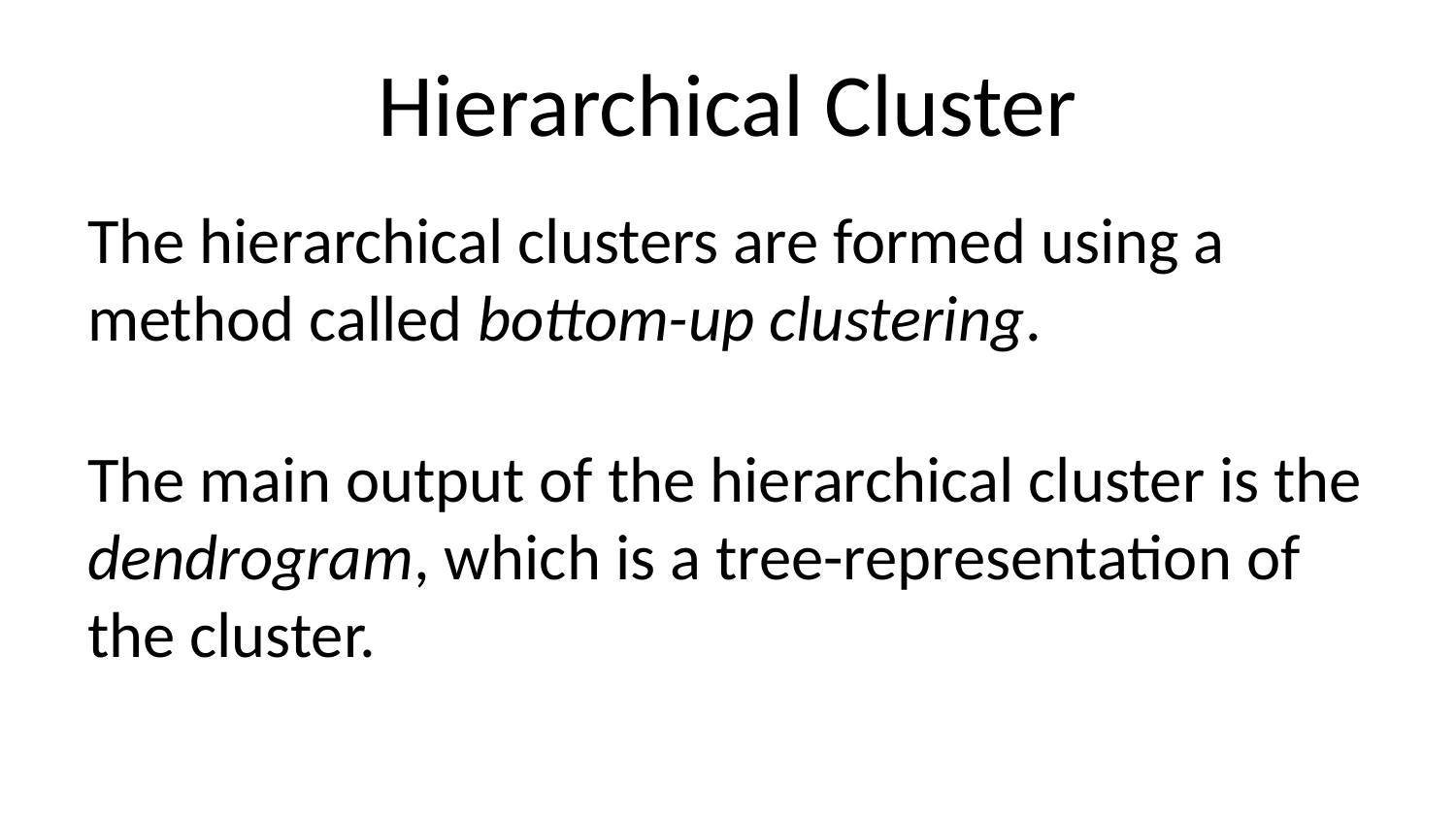

# Hierarchical Cluster
The hierarchical clusters are formed using a method called bottom-up clustering.

The main output of the hierarchical cluster is the dendrogram, which is a tree-representation of the cluster.